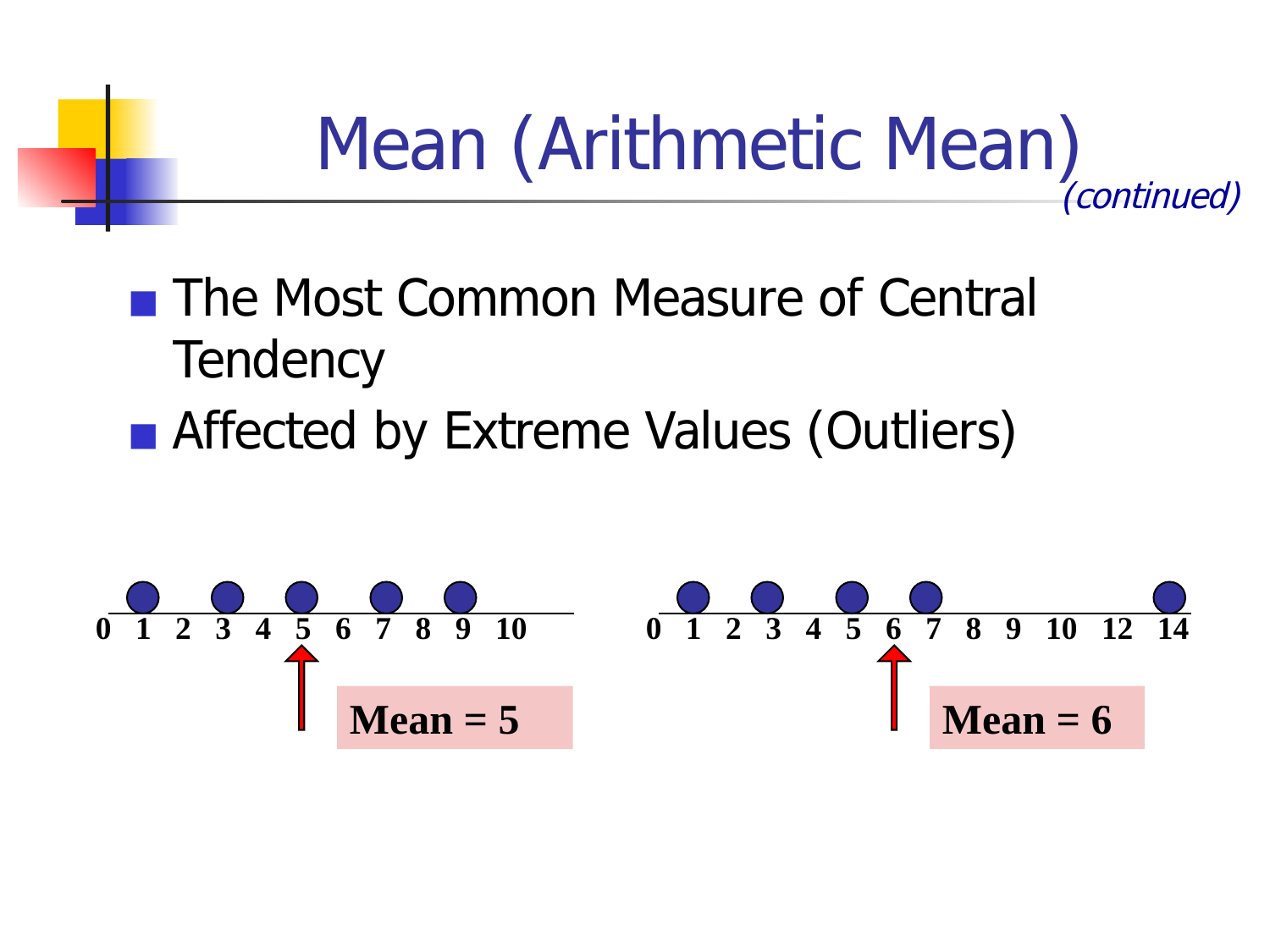

# Mean (Arithmetic Mean)
(continued)
The Most Common Measure of Central Tendency
Affected by Extreme Values (Outliers)

0   1   2   3   4   5   6   7   8   9   10
0   1   2   3   4   5   6   7   8   9   10   12   14

Mean = 5
Mean = 6